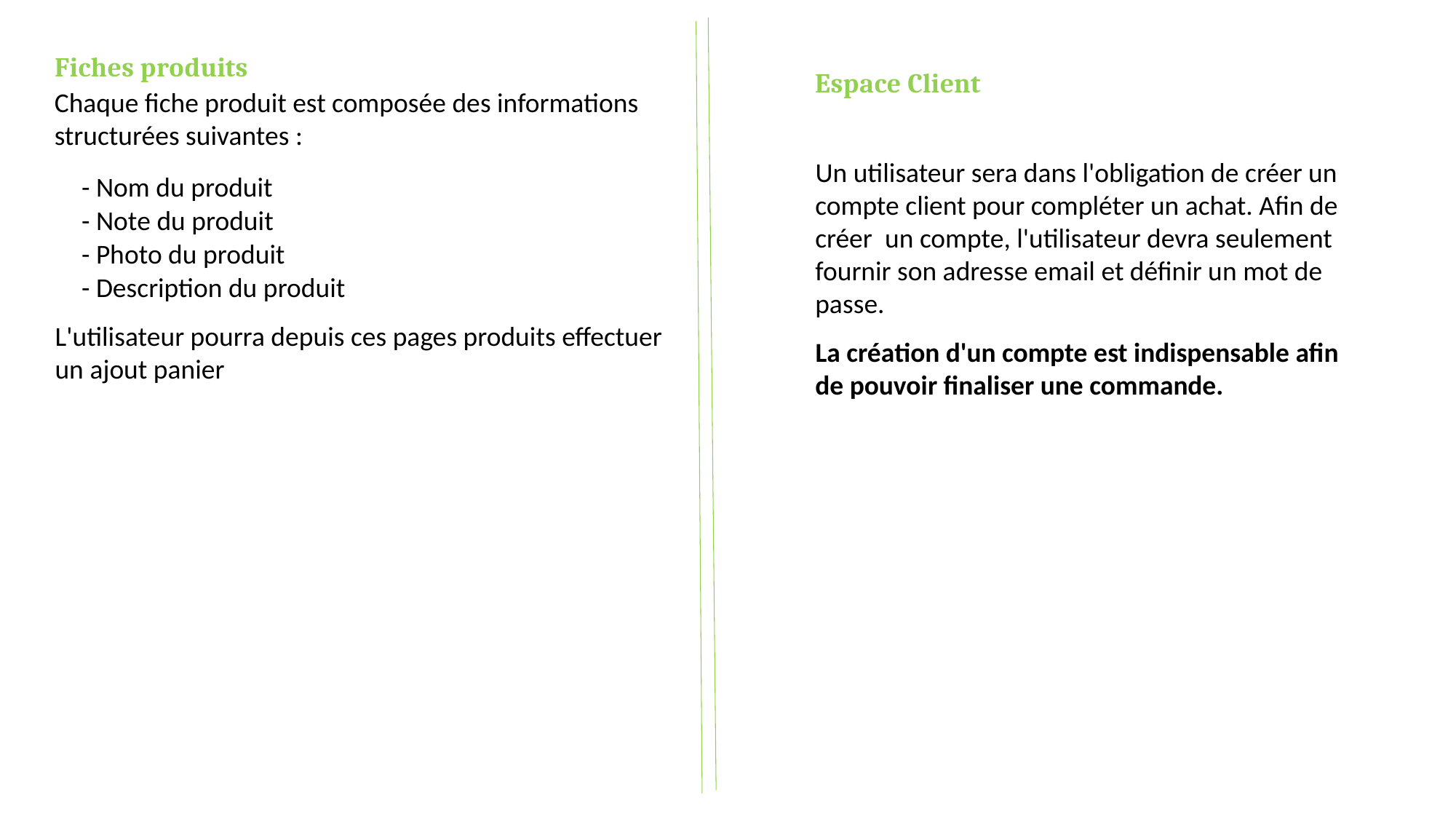

Fiches produits
Chaque fiche produit est composée des informations structurées suivantes :
- Nom du produit
- Note du produit
- Photo du produit
- Description du produit
L'utilisateur pourra depuis ces pages produits effectuer un ajout panier

Espace Client

Un utilisateur sera dans l'obligation de créer un compte client pour compléter un achat. Afin de créer  un compte, l'utilisateur devra seulement fournir son adresse email et définir un mot de passe.
La création d'un compte est indispensable afin de pouvoir finaliser une commande.